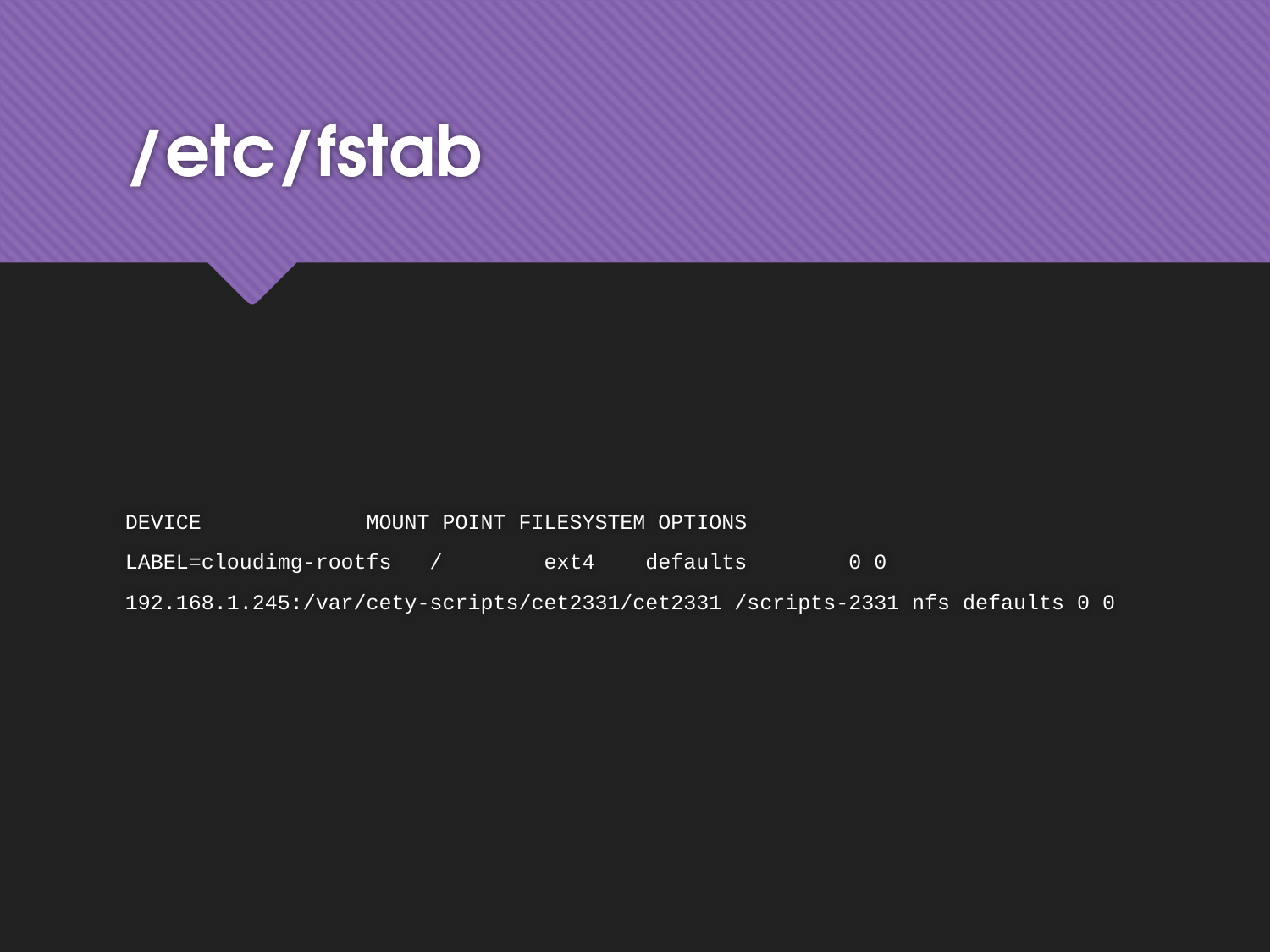

# /etc/fstab
DEVICE             MOUNT POINT FILESYSTEM OPTIONS
LABEL=cloudimg-rootfs   /        ext4    defaults        0 0
192.168.1.245:/var/cety-scripts/cet2331/cet2331 /scripts-2331 nfs defaults 0 0